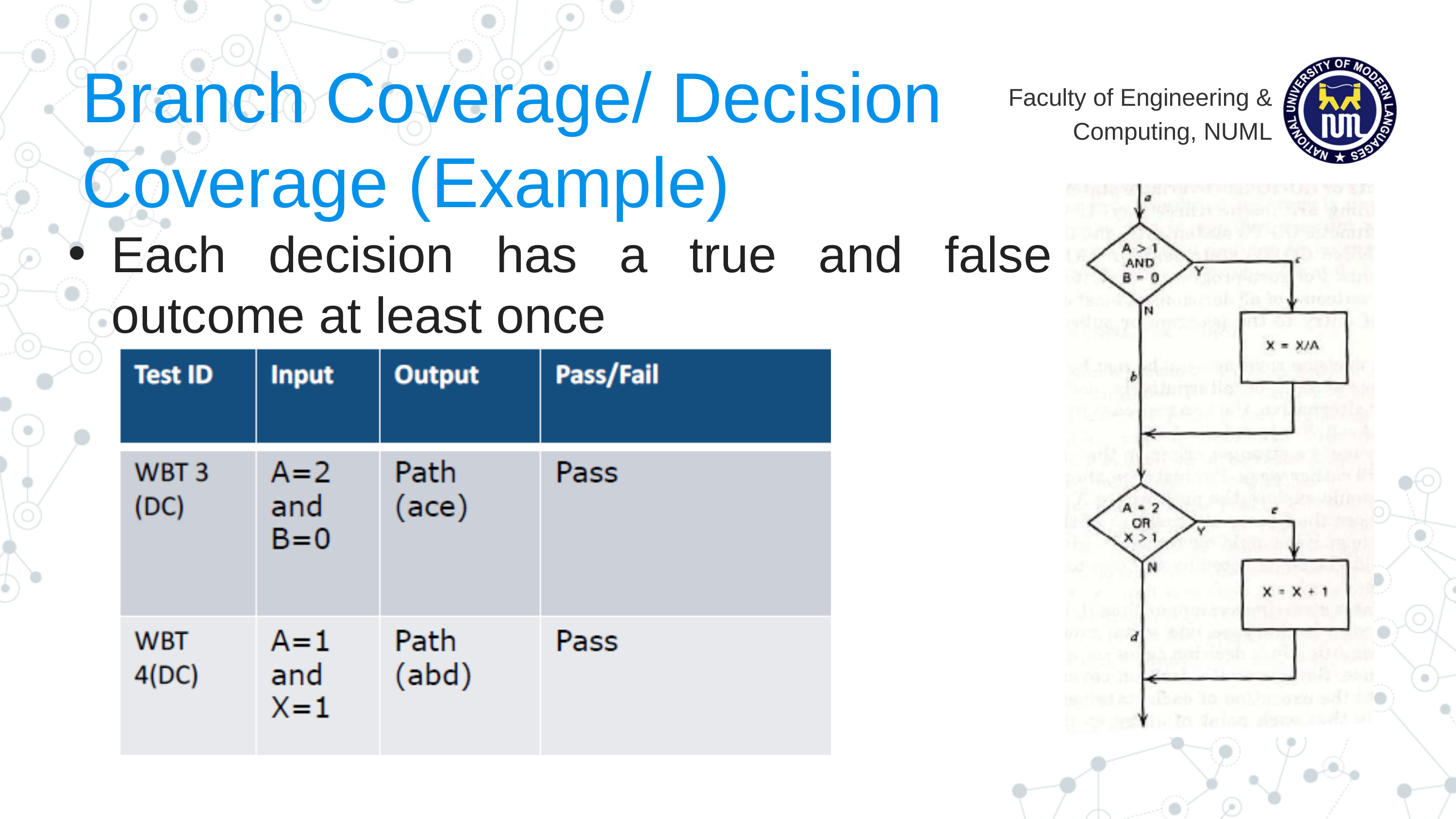

Branch Coverage/ Decision Coverage (Example)

Faculty of Engineering & Computing, NUML

Each decision has a true and false outcome at least once